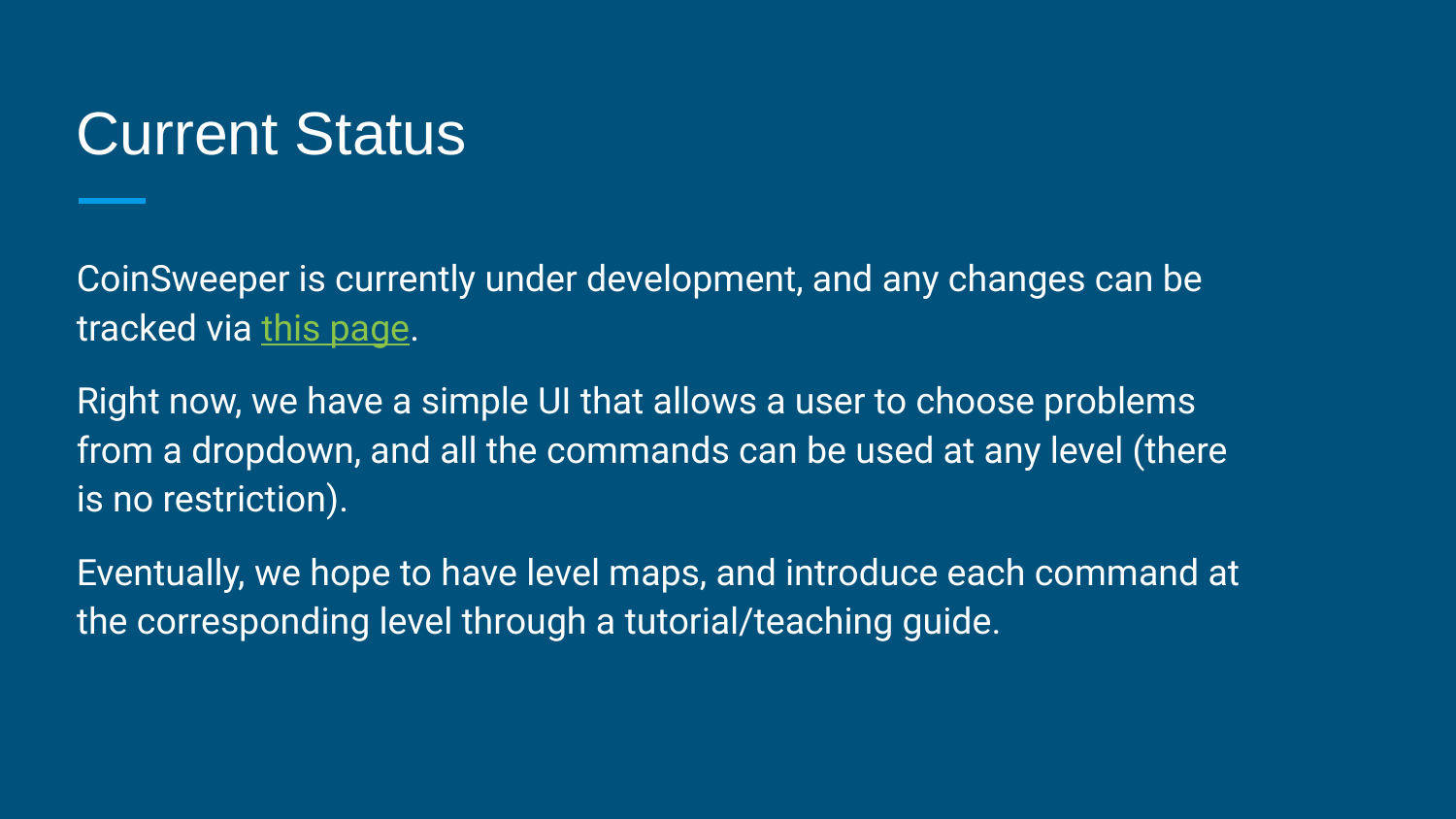

# Current Status
CoinSweeper is currently under development, and any changes can be tracked via this page.
Right now, we have a simple UI that allows a user to choose problems from a dropdown, and all the commands can be used at any level (there is no restriction).
Eventually, we hope to have level maps, and introduce each command at the corresponding level through a tutorial/teaching guide.